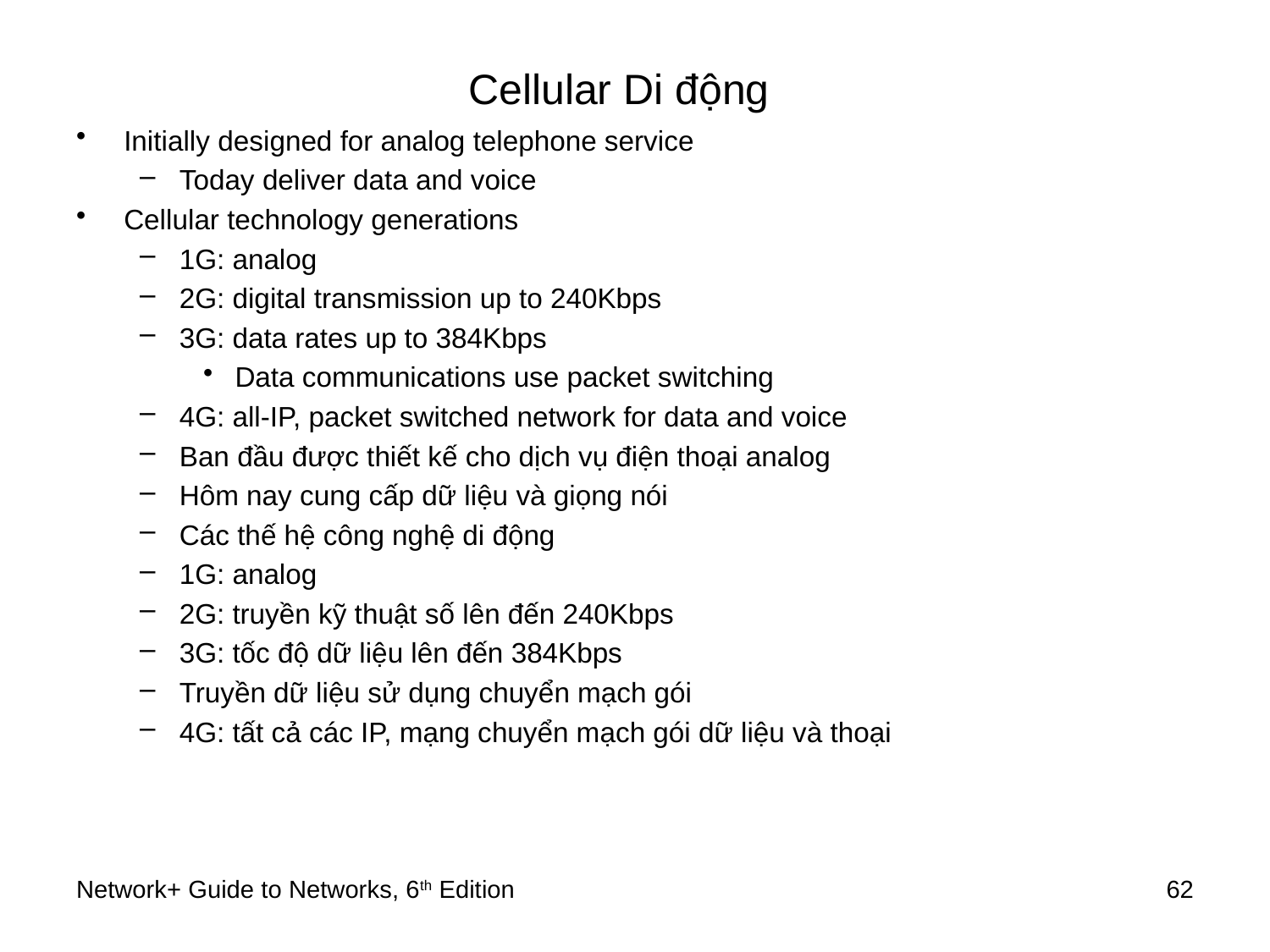

# Cellular Di động
Initially designed for analog telephone service
Today deliver data and voice
Cellular technology generations
1G: analog
2G: digital transmission up to 240Kbps
3G: data rates up to 384Kbps
Data communications use packet switching
4G: all-IP, packet switched network for data and voice
Ban đầu được thiết kế cho dịch vụ điện thoại analog
Hôm nay cung cấp dữ liệu và giọng nói
Các thế hệ công nghệ di động
1G: analog
2G: truyền kỹ thuật số lên đến 240Kbps
3G: tốc độ dữ liệu lên đến 384Kbps
Truyền dữ liệu sử dụng chuyển mạch gói
4G: tất cả các IP, mạng chuyển mạch gói dữ liệu và thoại

Network+ Guide to Networks, 6th Edition
62